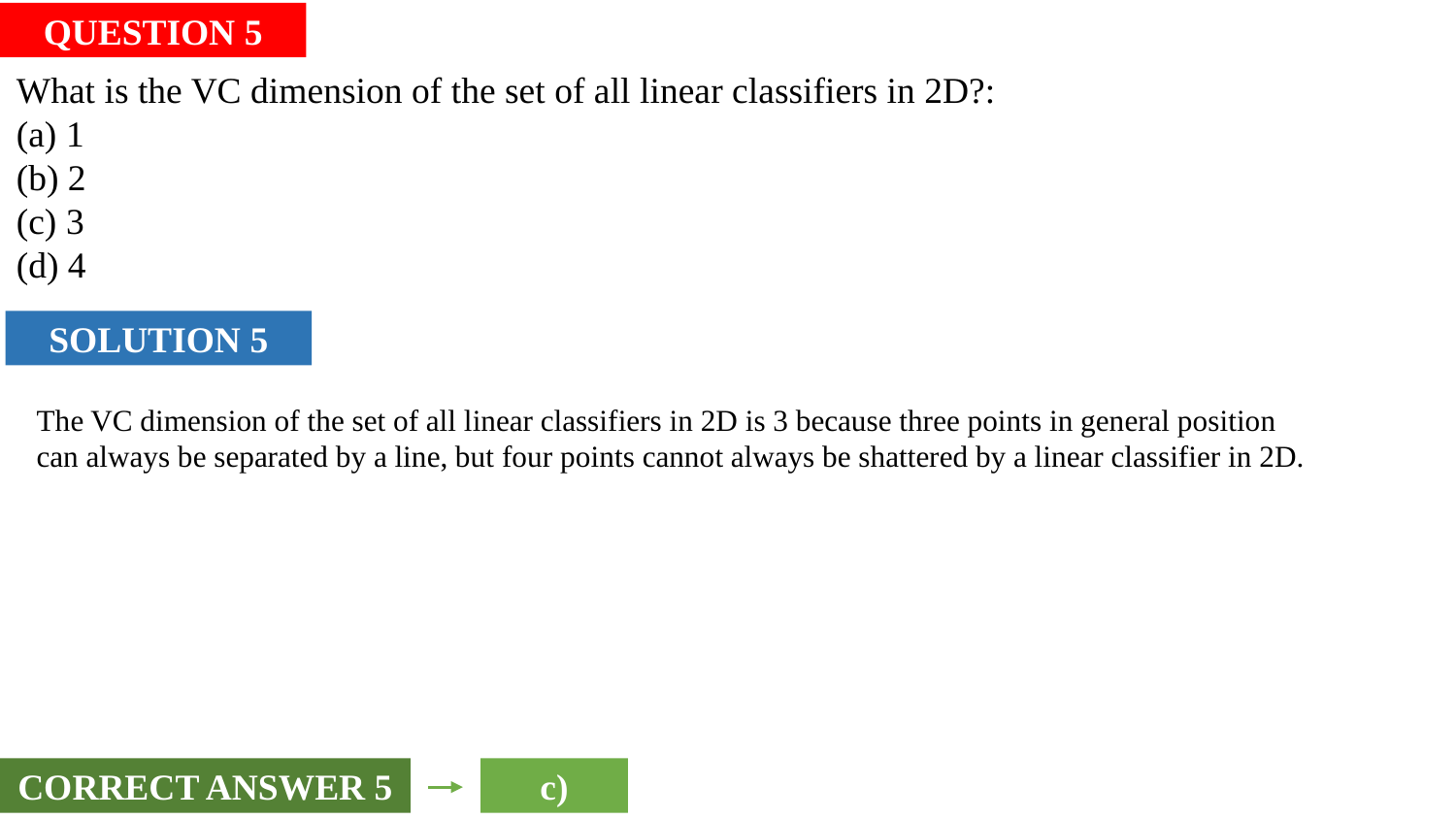

QUESTION 5
What is the VC dimension of the set of all linear classifiers in 2D?:
(a) 1
(b) 2
(c) 3
(d) 4
SOLUTION 5
The VC dimension of the set of all linear classifiers in 2D is 3 because three points in general position can always be separated by a line, but four points cannot always be shattered by a linear classifier in 2D.
CORRECT ANSWER 5
c)